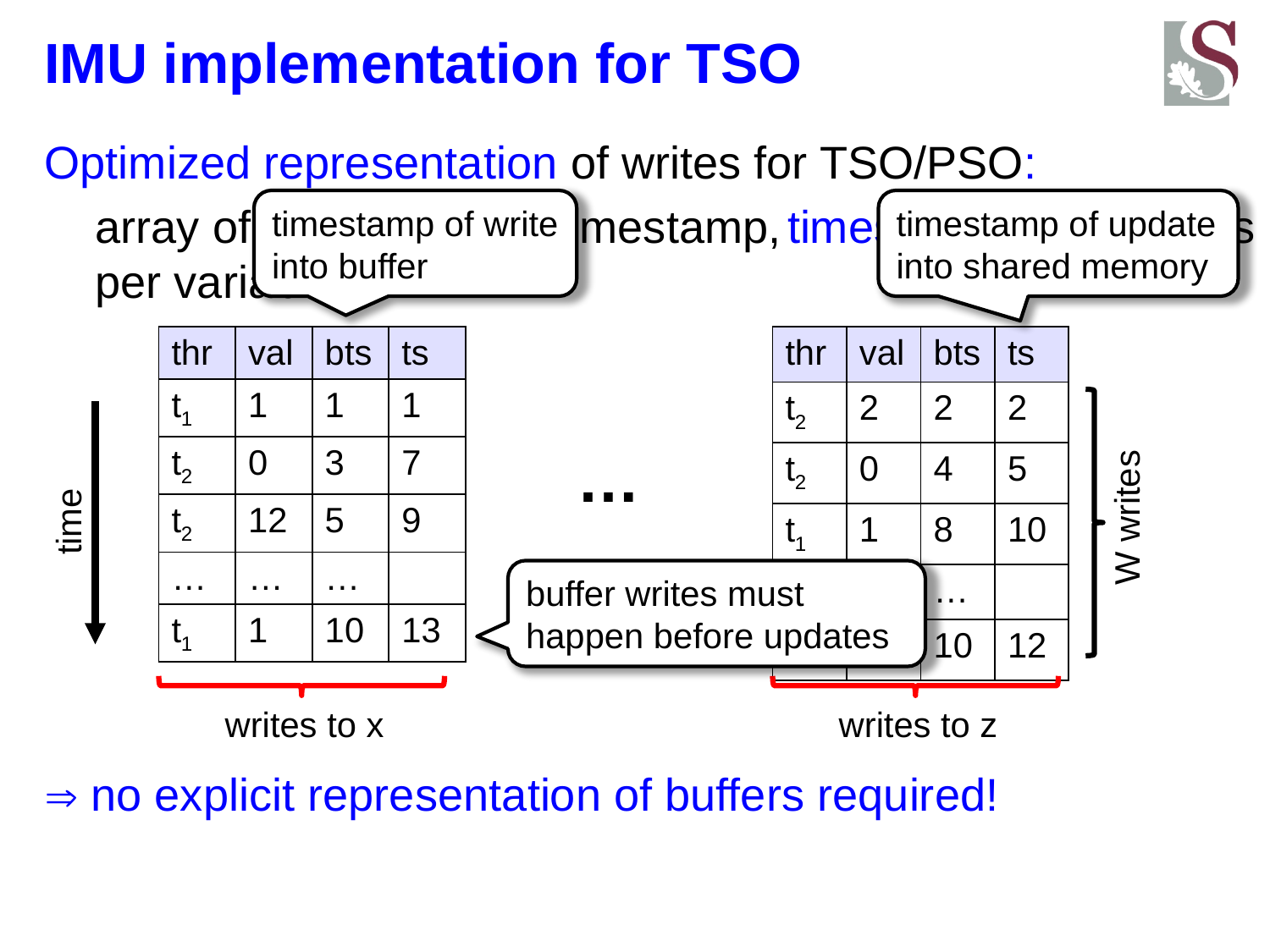

# IMU implementation for TSO
Optimized representation of writes for TSO/PSO:
    array of (thread, value, timestamp, timestamp) quadruples
    per variable

⇒ no explicit representation of buffers required!

timestamp of write
into buffer
timestamp of update
into shared memory
| thr | val | bts | ts |
| --- | --- | --- | --- |
| t1 | 1 | 1 | 1 |
| t2 | 0 | 3 | 7 |
| t2 | 12 | 5 | 9 |
| … | … | … |  |
| t1 | 1 | 10 | 13 |
| thr | val | bts | ts |
| --- | --- | --- | --- |
| t2 | 2 | 2 | 2 |
| t2 | 0 | 4 | 5 |
| t1 | 1 | 8 | 10 |
| … | … | … |  |
| t1 | 42 | 10 | 12 |

…
W writes
time

buffer writes must
happen before updates
writes to x
writes to z